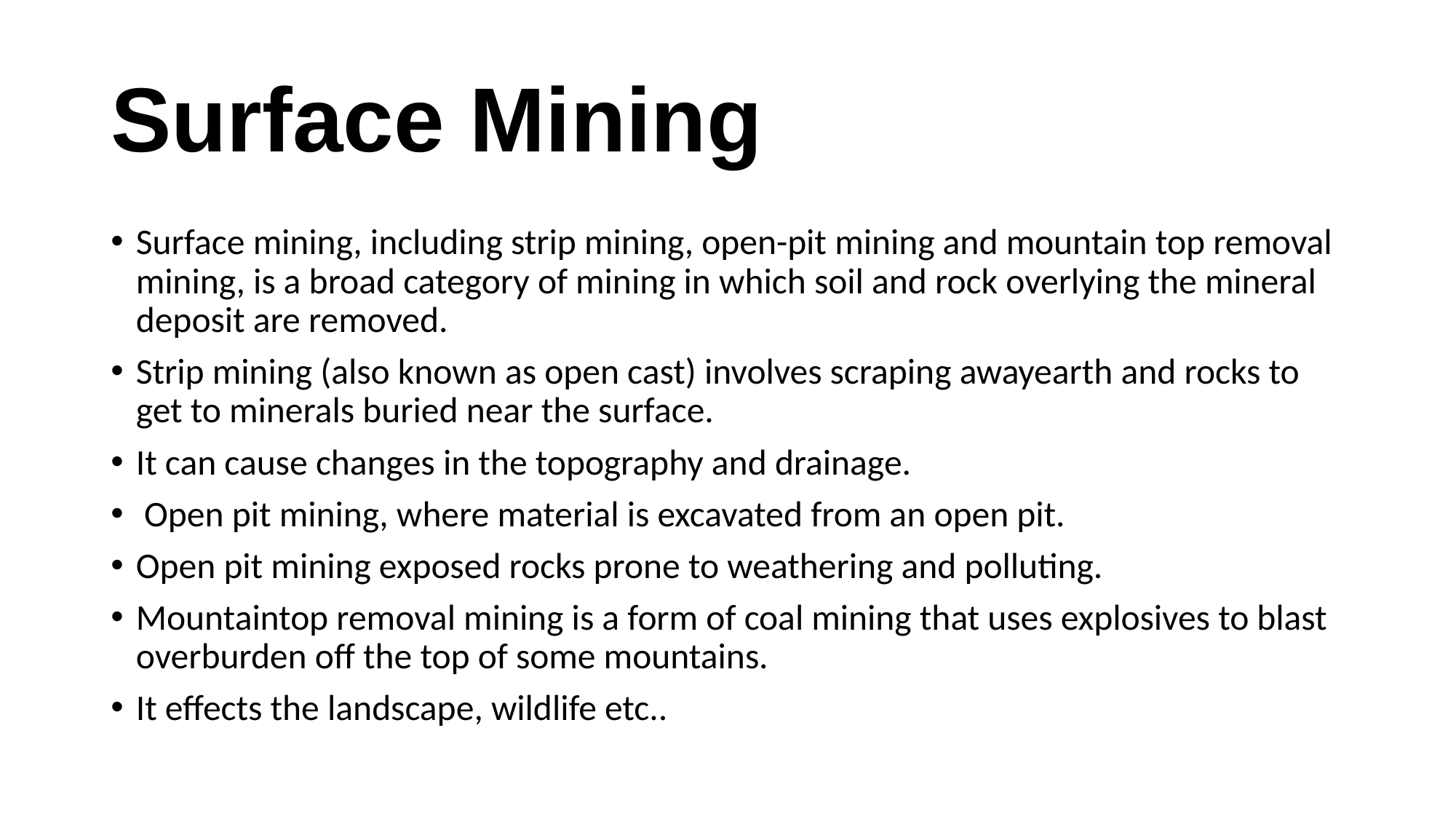

# Surface Mining
Surface mining, including strip mining, open-pit mining and mountain top removal mining, is a broad category of mining in which soil and rock overlying the mineral deposit are removed.
Strip mining (also known as open cast) involves scraping awayearth and rocks to get to minerals buried near the surface.
It can cause changes in the topography and drainage.
 Open pit mining, where material is excavated from an open pit.
Open pit mining exposed rocks prone to weathering and polluting.
Mountaintop removal mining is a form of coal mining that uses explosives to blast overburden off the top of some mountains.
It effects the landscape, wildlife etc..